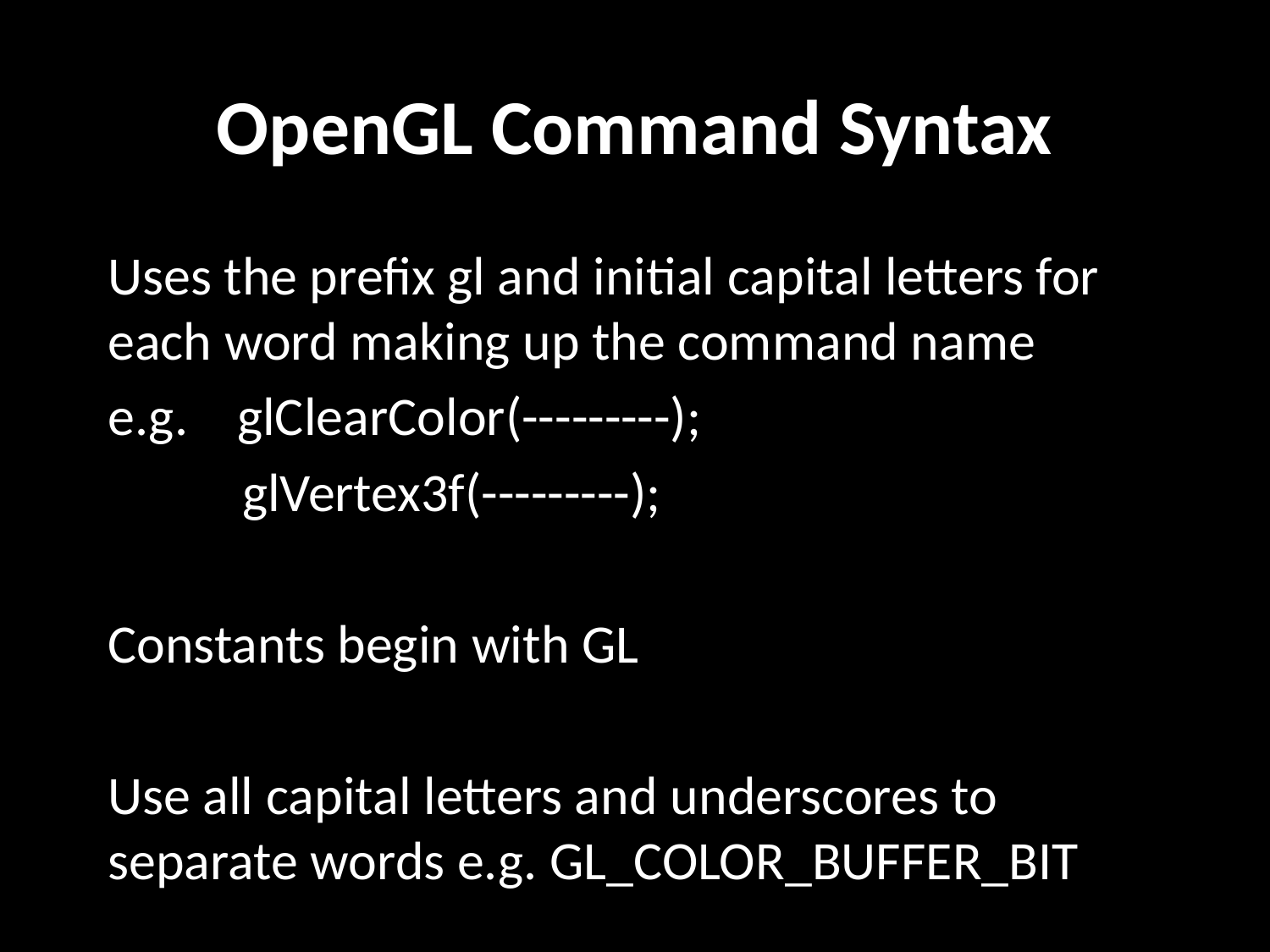

# OpenGL Command Syntax

Uses the prefix gl and initial capital letters for each word making up the command name
e.g.    glClearColor(---------);
	 glVertex3f(---------);

Constants begin with GL

Use all capital letters and underscores to separate words e.g. GL_COLOR_BUFFER_BIT